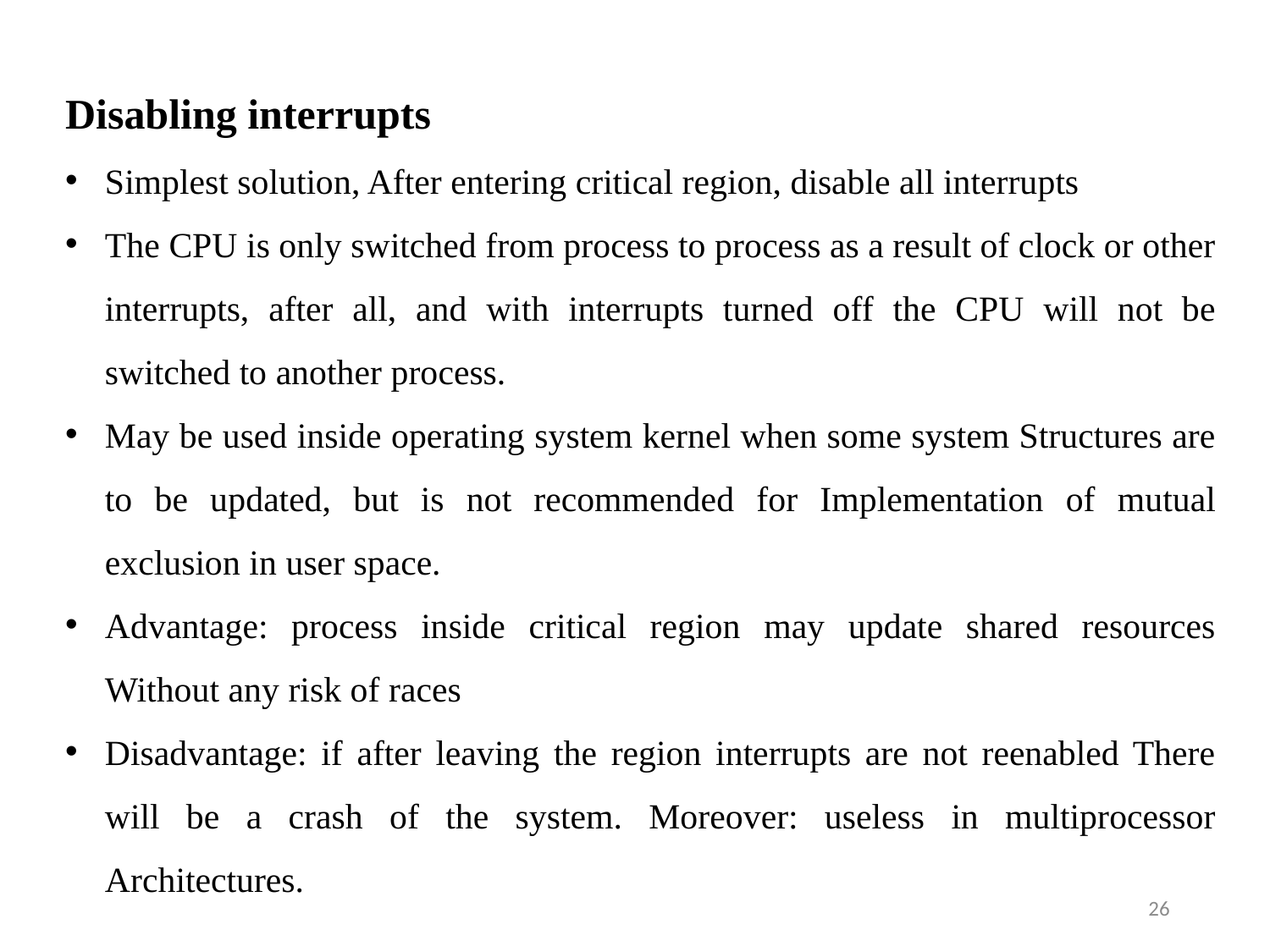

Disabling interrupts
Simplest solution, After entering critical region, disable all interrupts
The CPU is only switched from process to process as a result of clock or other interrupts, after all, and with interrupts turned off the CPU will not be switched to another process.
May be used inside operating system kernel when some system Structures are to be updated, but is not recommended for Implementation of mutual exclusion in user space.
Advantage: process inside critical region may update shared resources Without any risk of races
Disadvantage: if after leaving the region interrupts are not reenabled There will be a crash of the system. Moreover: useless in multiprocessor Architectures.
26